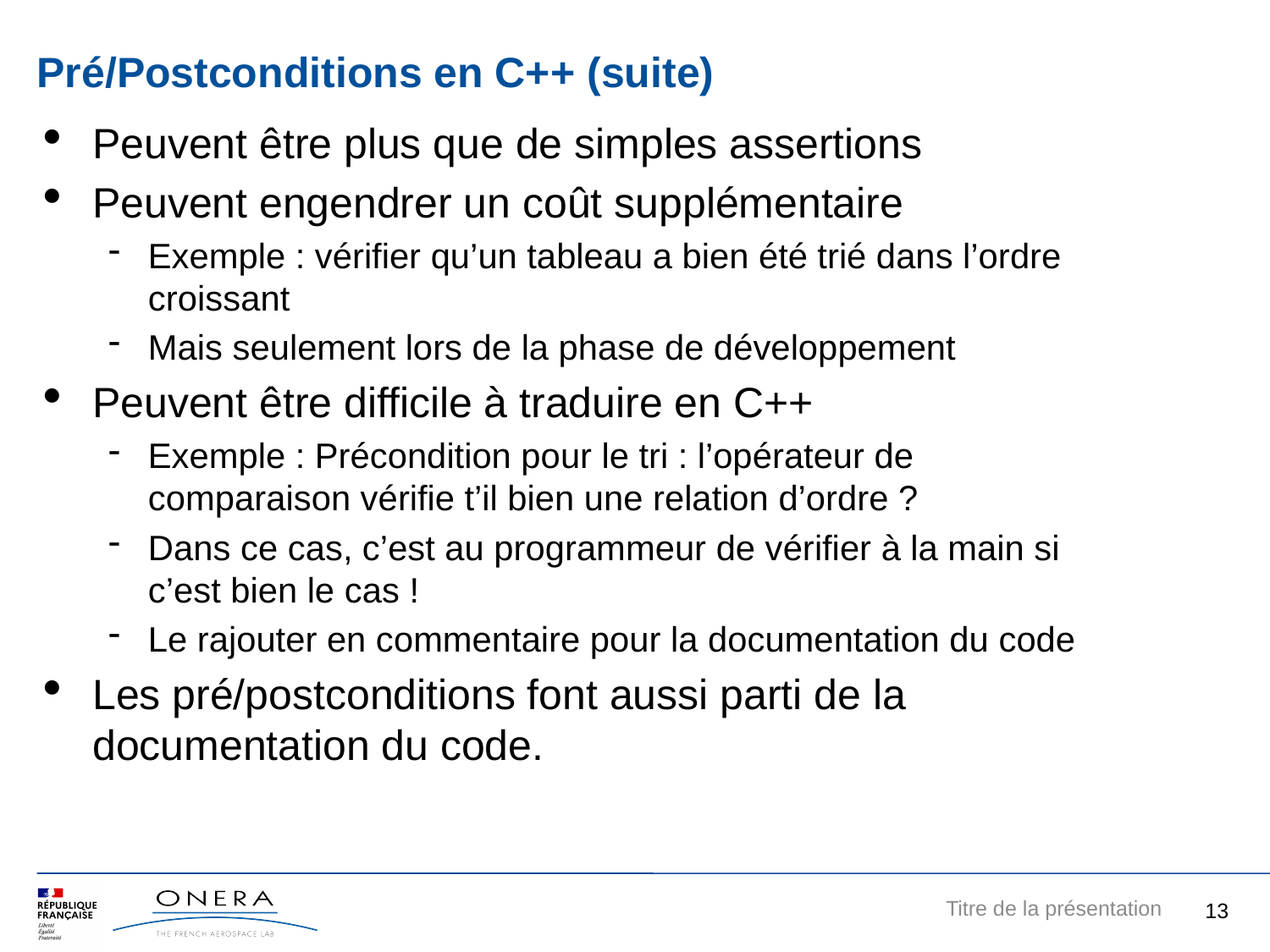

Pré/Postconditions en C++ (suite)
Peuvent être plus que de simples assertions
Peuvent engendrer un coût supplémentaire
Exemple : vérifier qu’un tableau a bien été trié dans l’ordre croissant
Mais seulement lors de la phase de développement
Peuvent être difficile à traduire en C++
Exemple : Précondition pour le tri : l’opérateur de comparaison vérifie t’il bien une relation d’ordre ?
Dans ce cas, c’est au programmeur de vérifier à la main si c’est bien le cas !
Le rajouter en commentaire pour la documentation du code
Les pré/postconditions font aussi parti de la documentation du code.
13
Titre de la présentation